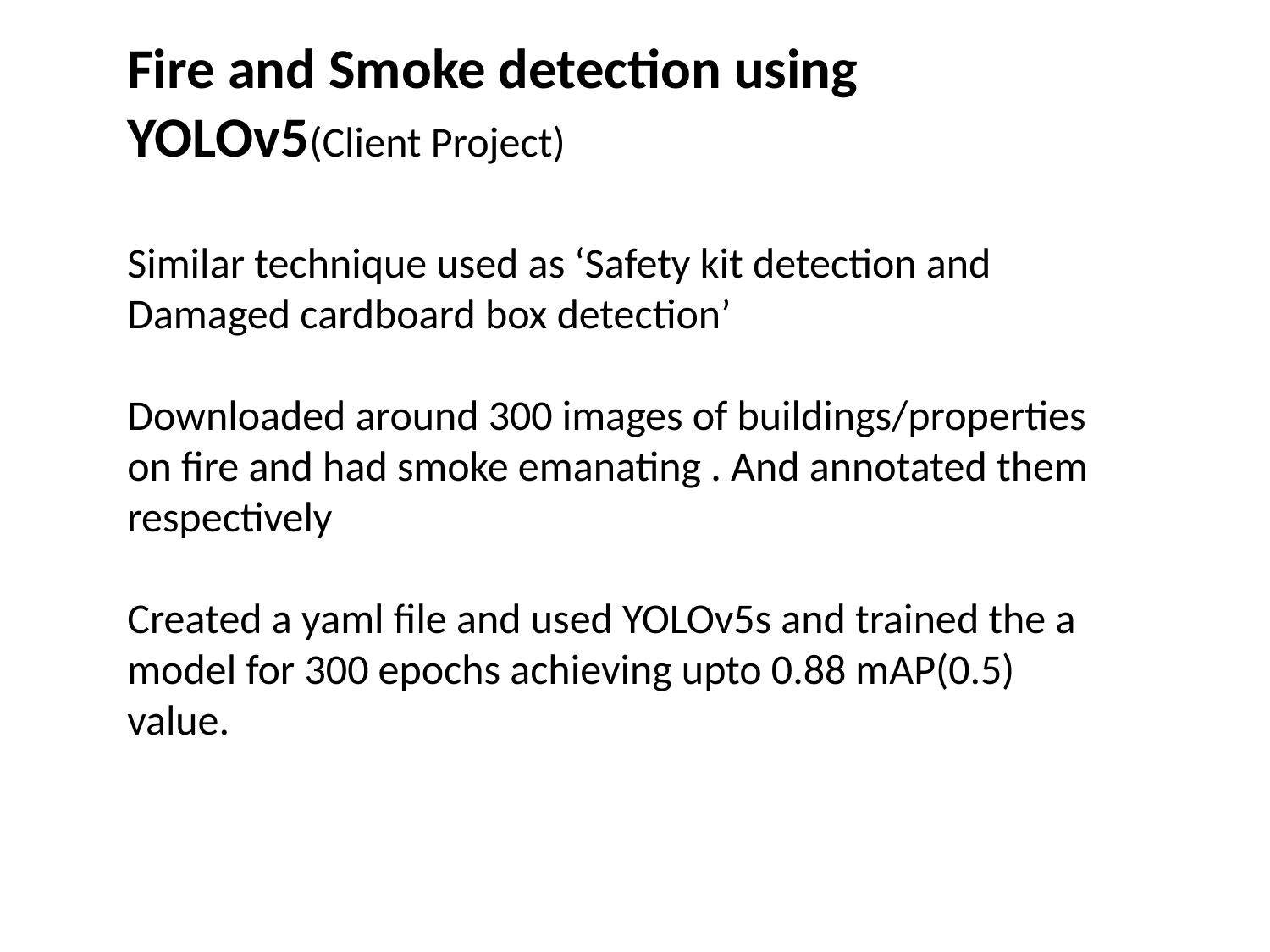

Fire and Smoke detection using YOLOv5(Client Project)

Similar technique used as ‘Safety kit detection and Damaged cardboard box detection’

Downloaded around 300 images of buildings/properties on fire and had smoke emanating . And annotated them respectively

Created a yaml file and used YOLOv5s and trained the a model for 300 epochs achieving upto 0.88 mAP(0.5) value.